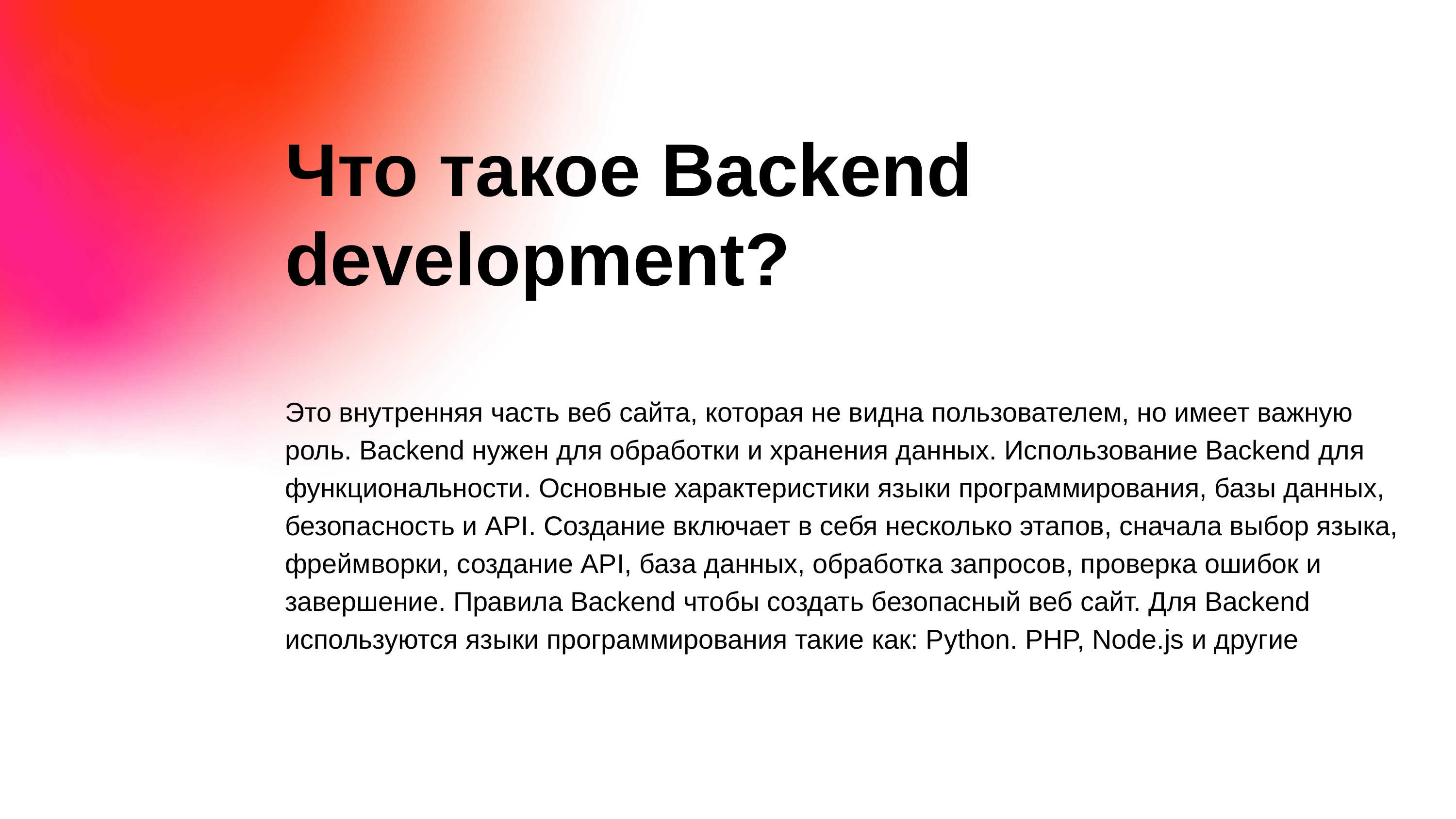

Что такое Backend development?
Это внутренняя часть веб сайта, которая не видна пользователем, но имеет важную роль. Backend нужен для обработки и хранения данных. Использование Backend для функциональности. Основные характеристики языки программирования, базы данных, безопасность и API. Создание включает в себя несколько этапов, сначала выбор языка, фреймворки, создание API, база данных, обработка запросов, проверка ошибок и завершение. Правила Backend чтобы создать безопасный веб сайт. Для Backend используются языки программирования такие как: Python. PHP, Node.js и другие